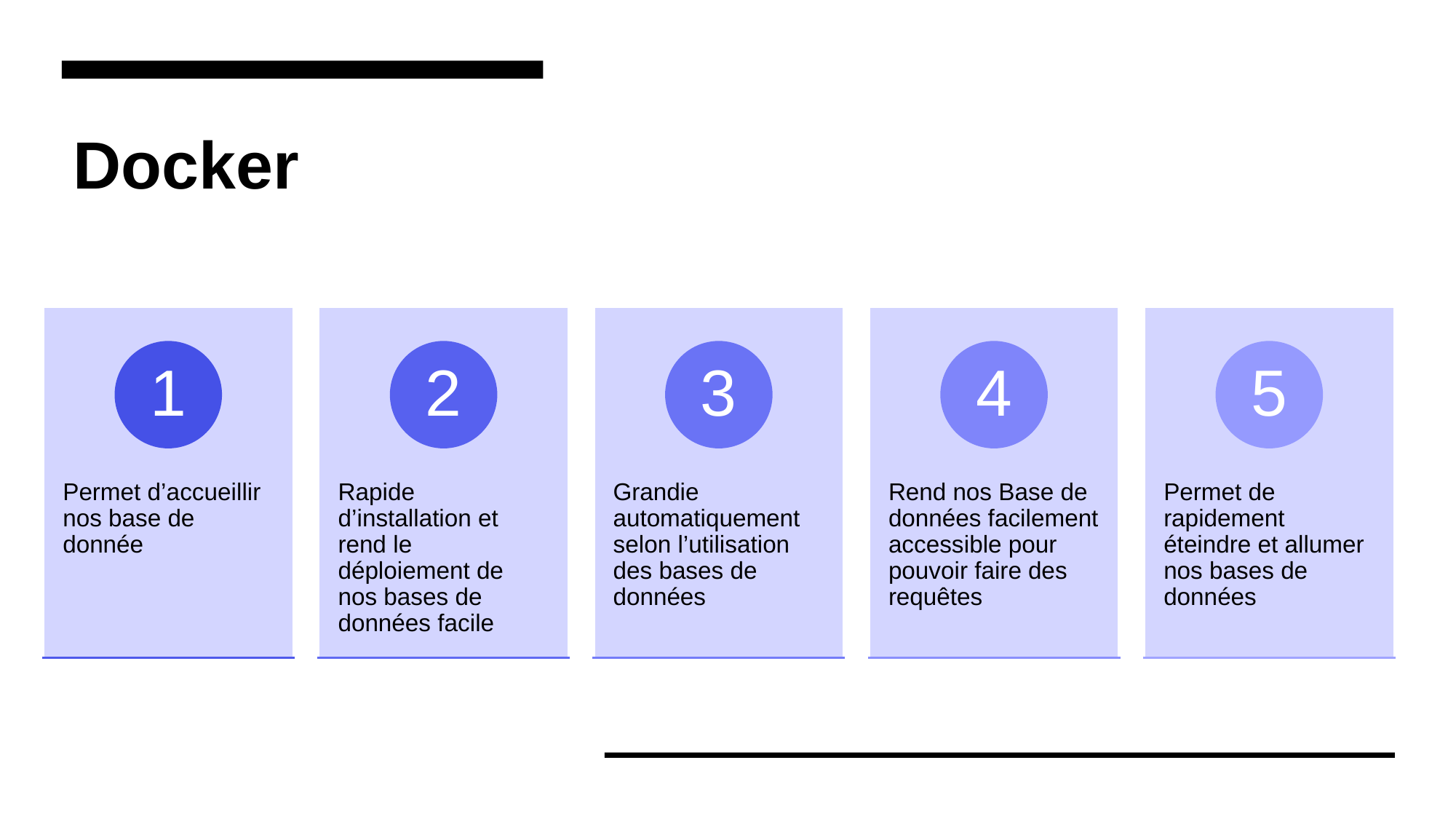

# Docker
Permet d’accueillir nos base de donnée
1
Rapide d’installation et rend le déploiement de nos bases de données facile
2
Grandie automatiquement selon l’utilisation des bases de données
3
Rend nos Base de données facilement accessible pour pouvoir faire des requêtes
4
Permet de rapidement éteindre et allumer nos bases de données
5